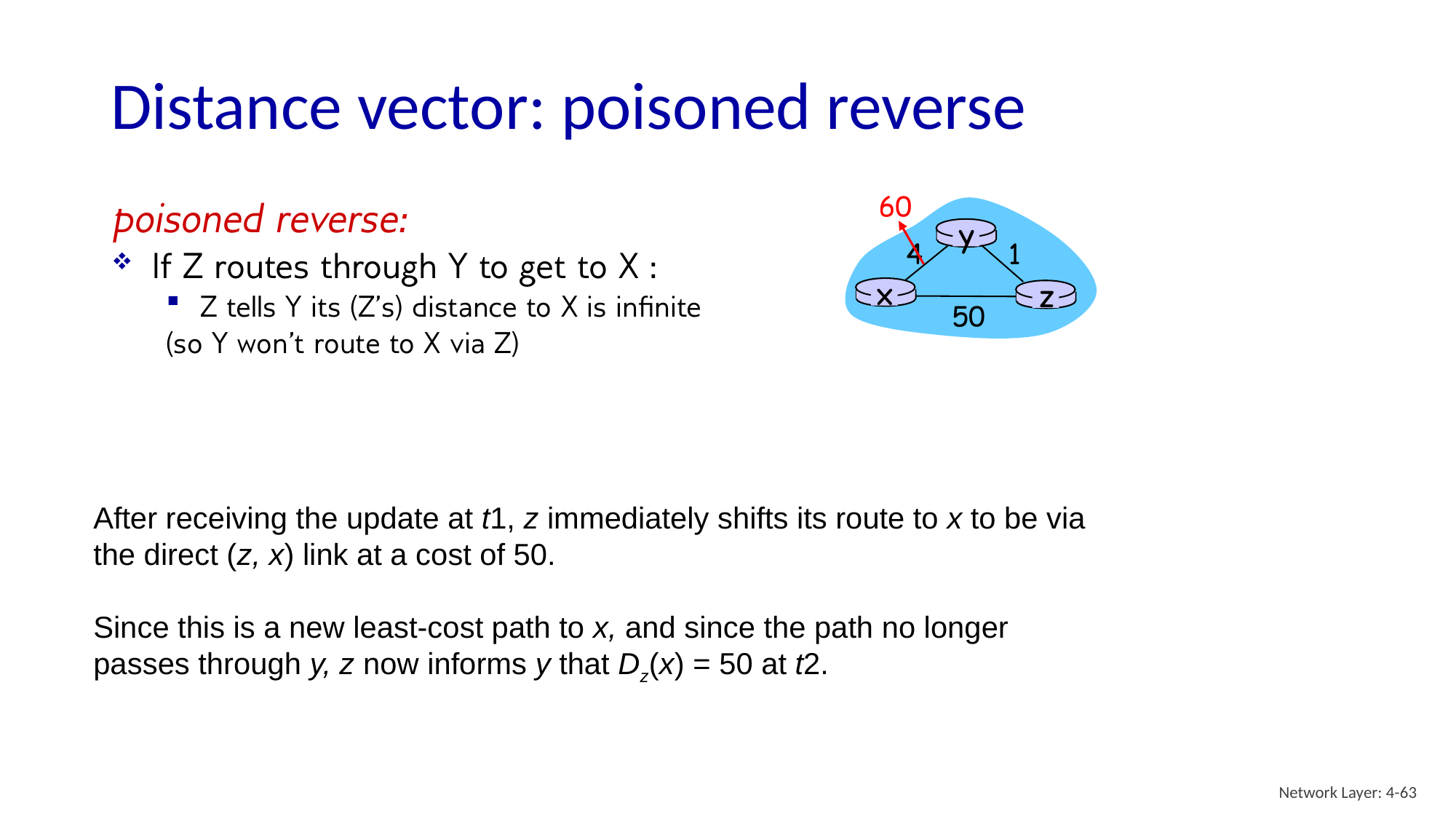

# Distance vector: poisoned reverse
60

y

4
1

x

z

50

poisoned reverse:
If Z routes through Y to get to X :
Z tells Y its (Z’s) distance to X is infinite
(so Y won’t route to X via Z)
After receiving the update at t1, z immediately shifts its route to x to be via the direct (z, x) link at a cost of 50.

Since this is a new least-cost path to x, and since the path no longer passes through y, z now informs y that Dz(x) = 50 at t2.

Network Layer: 4-63